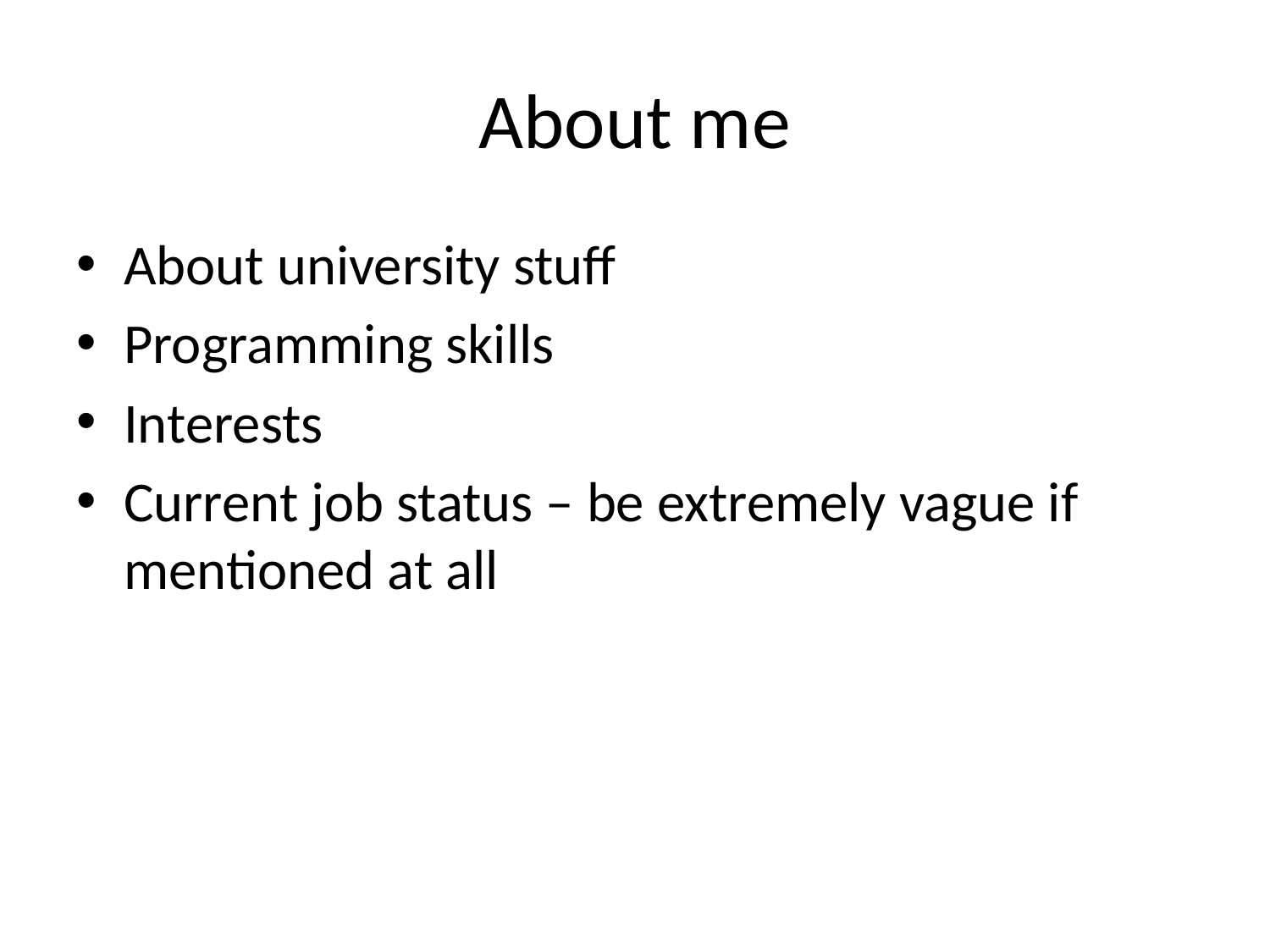

# About me
About university stuff
Programming skills
Interests
Current job status – be extremely vague if mentioned at all